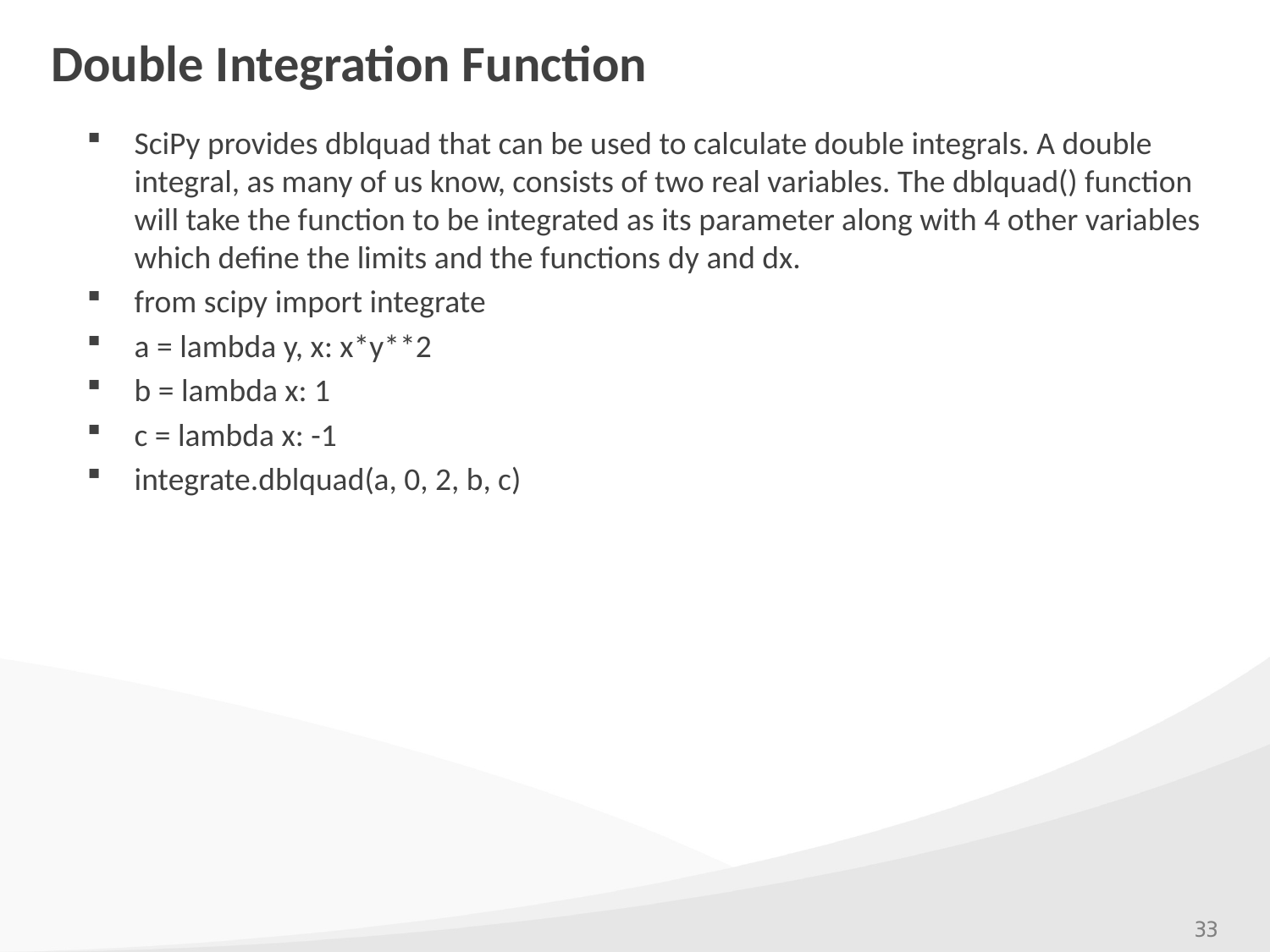

# Double Integration Function
SciPy provides dblquad that can be used to calculate double integrals. A double integral, as many of us know, consists of two real variables. The dblquad() function will take the function to be integrated as its parameter along with 4 other variables which define the limits and the functions dy and dx.
from scipy import integrate
a = lambda y, x: x*y**2
b = lambda x: 1
c = lambda x: -1
integrate.dblquad(a, 0, 2, b, c)